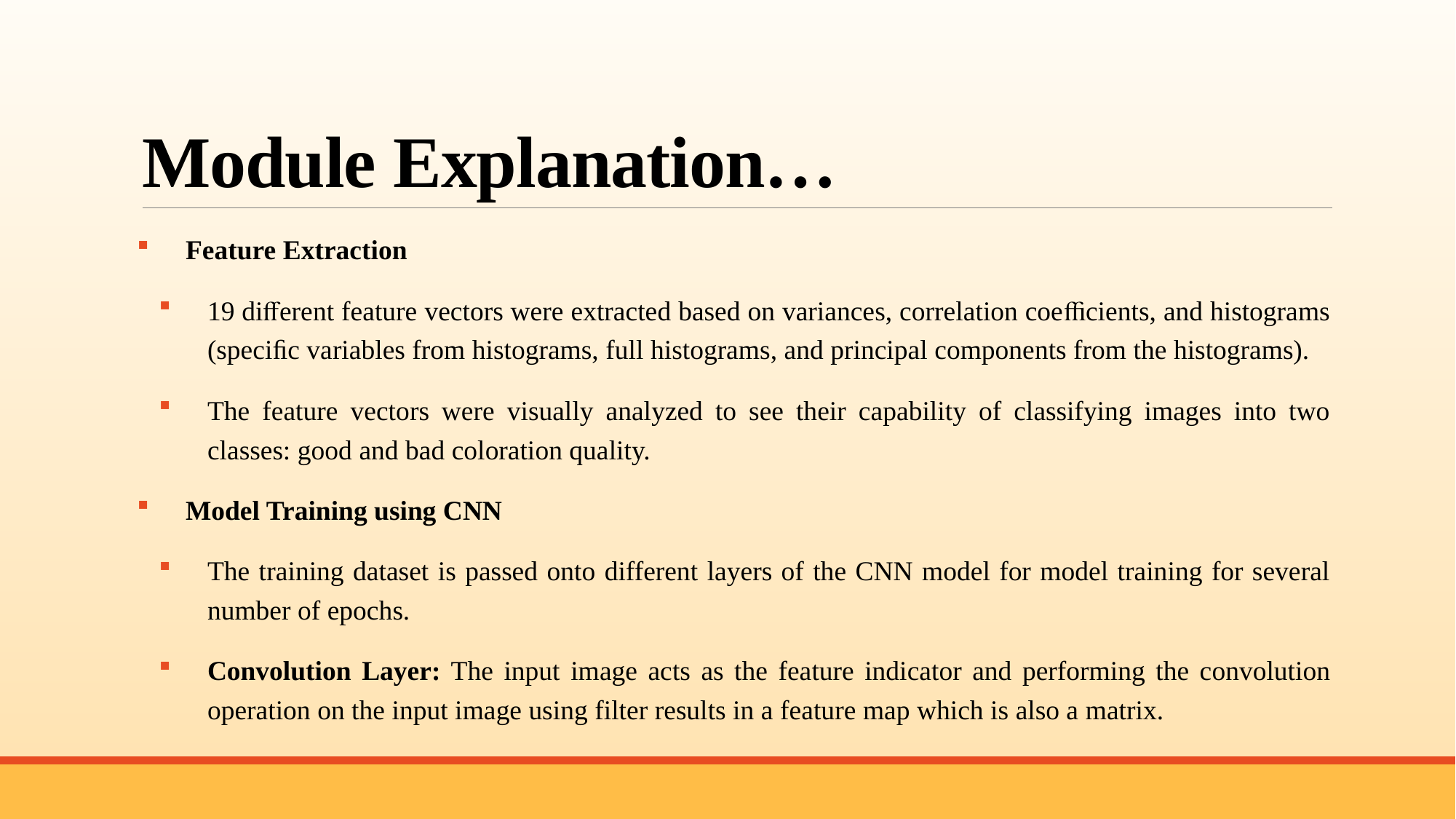

# Module Explanation…
Feature Extraction
19 diﬀerent feature vectors were extracted based on variances, correlation coeﬃcients, and histograms (speciﬁc variables from histograms, full histograms, and principal components from the histograms).
The feature vectors were visually analyzed to see their capability of classifying images into two classes: good and bad coloration quality.
Model Training using CNN
The training dataset is passed onto different layers of the CNN model for model training for several number of epochs.
Convolution Layer: The input image acts as the feature indicator and performing the convolution operation on the input image using filter results in a feature map which is also a matrix.